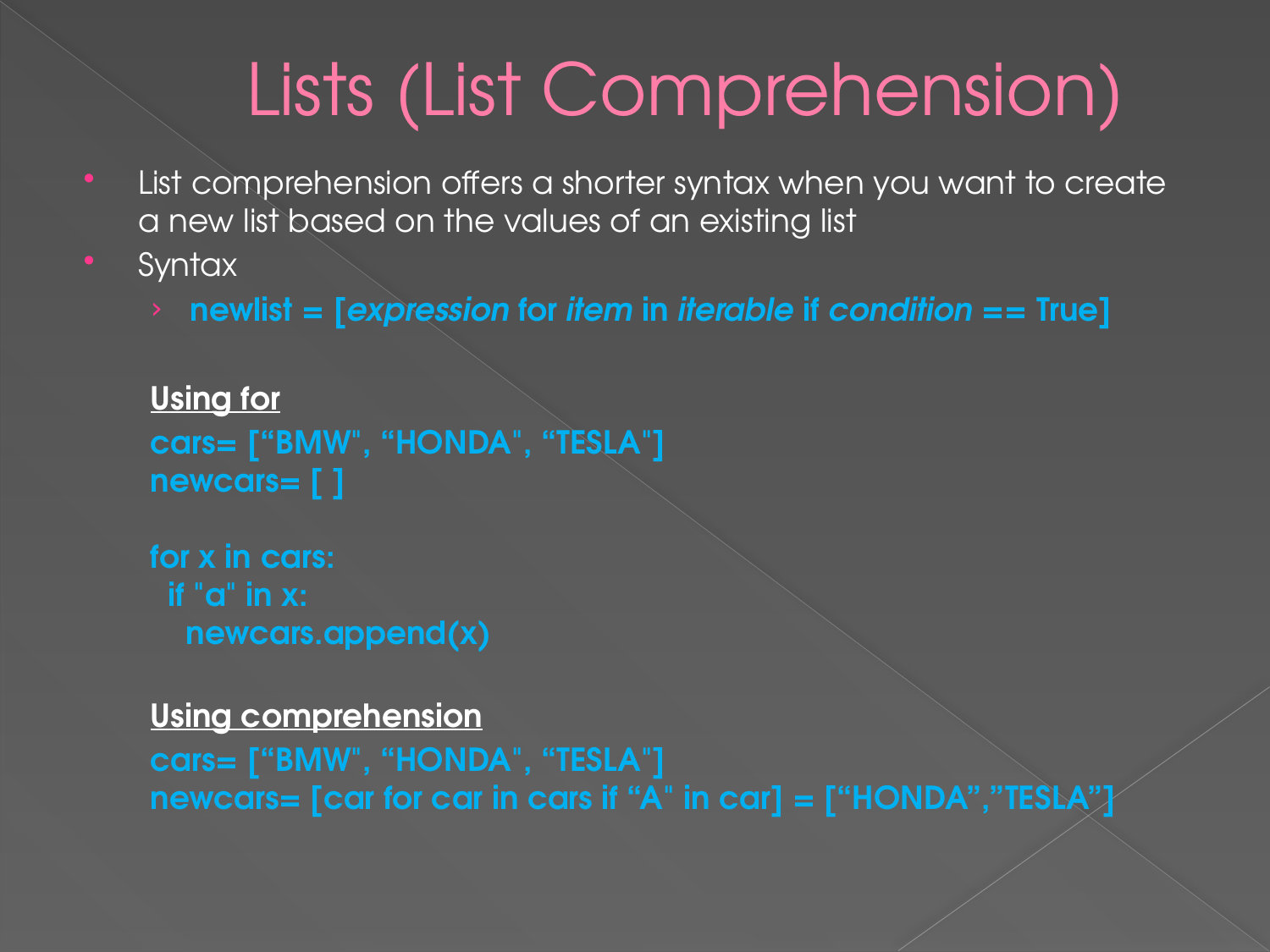

# Lists (List Comprehension)
List comprehension offers a shorter syntax when you want to create a new list based on the values of an existing list
Syntax
newlist = [expression for item in iterable if condition == True]

Using for
cars= [“BMW", “HONDA", “TESLA"]
newcars= [ ]
for x in cars:
  if "a" in x:
    newcars.append(x)
Using comprehension
cars= [“BMW", “HONDA", “TESLA"]
newcars= [car for car in cars if “A" in car] = [“HONDA”,”TESLA”]